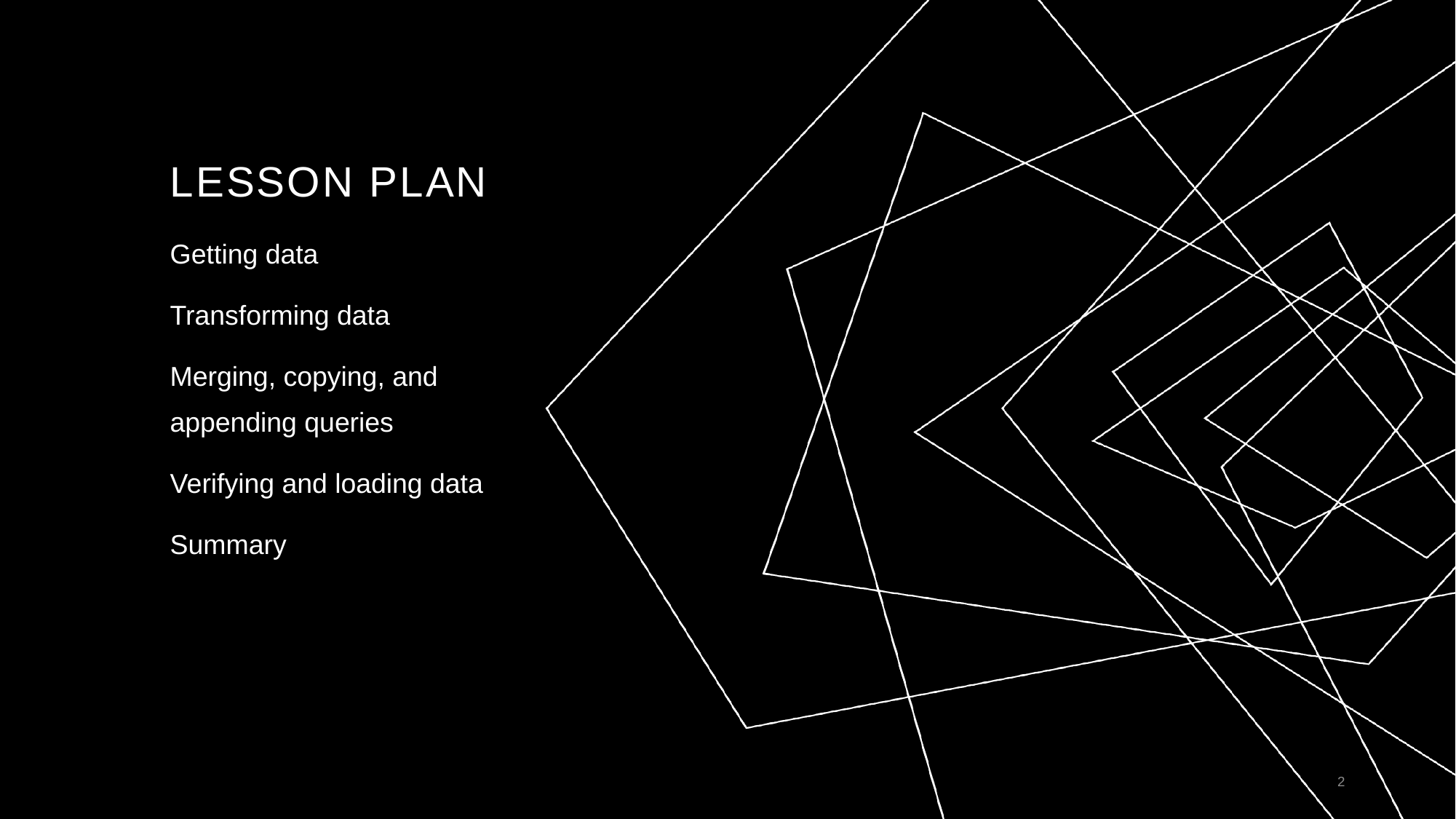

# Lesson Plan
Getting data
Transforming data
Merging, copying, and appending queries
Verifying and loading data
Summary
2